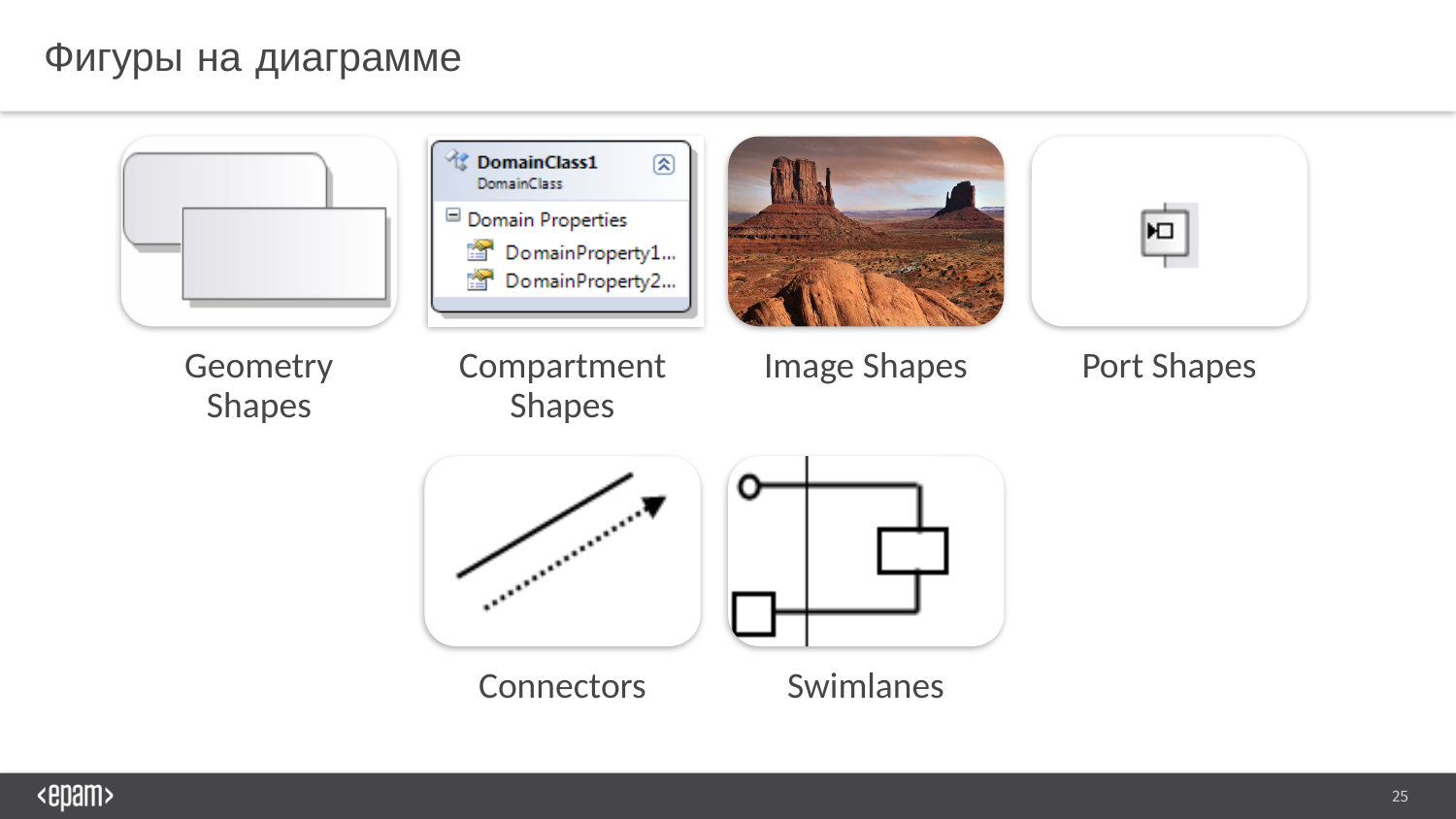

Фигуры на диаграмме
Geometry Shapes
Compartment Shapes
Image Shapes
Port Shapes
Connectors
Swimlanes